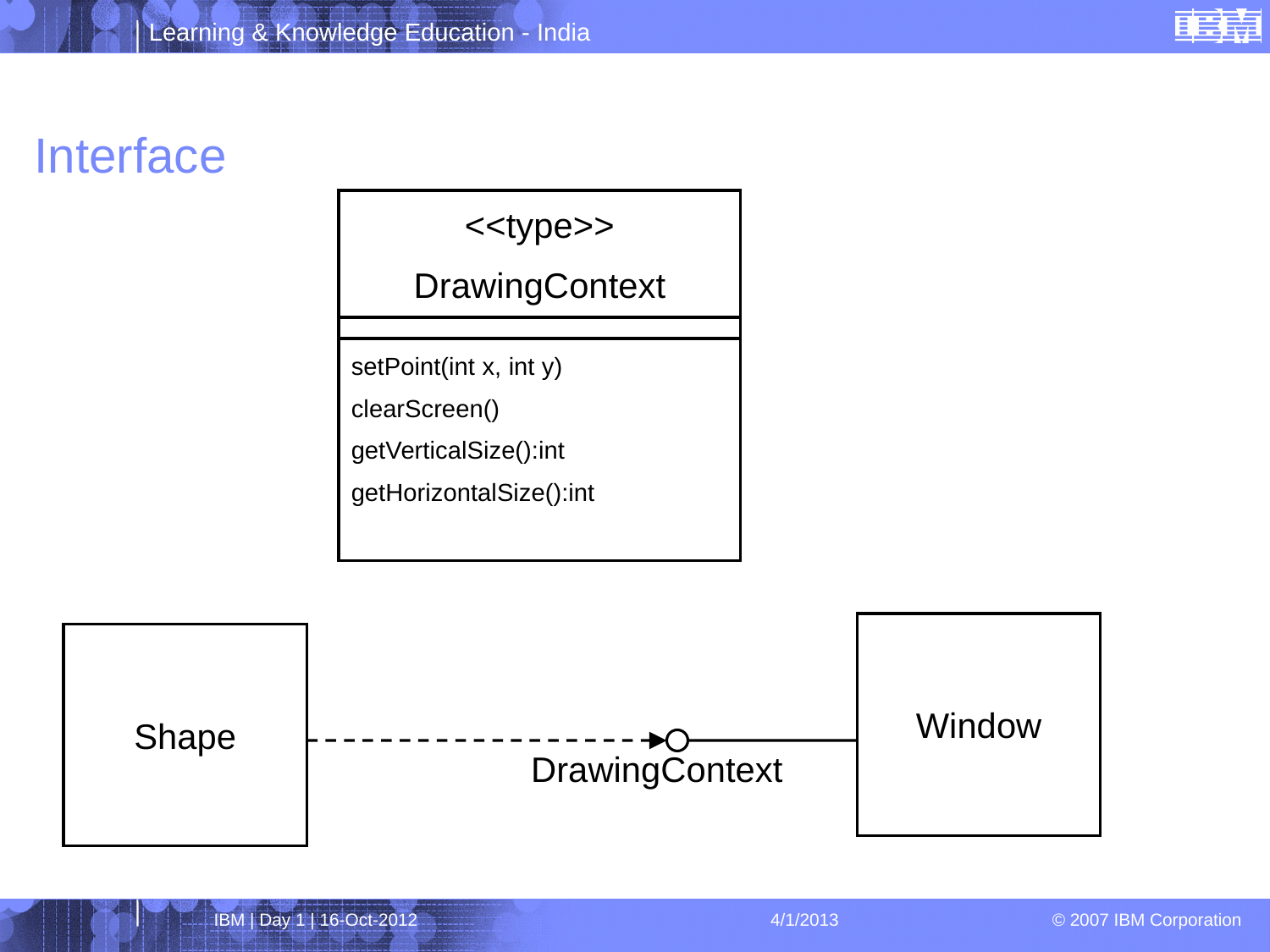

# Interface
<<type>>
DrawingContext

setPoint(int x, int y)
clearScreen()
getVerticalSize():int
getHorizontalSize():int

Window
Shape

DrawingContext

IBM | Day 1 | 16-Oct-2012
4/1/2013